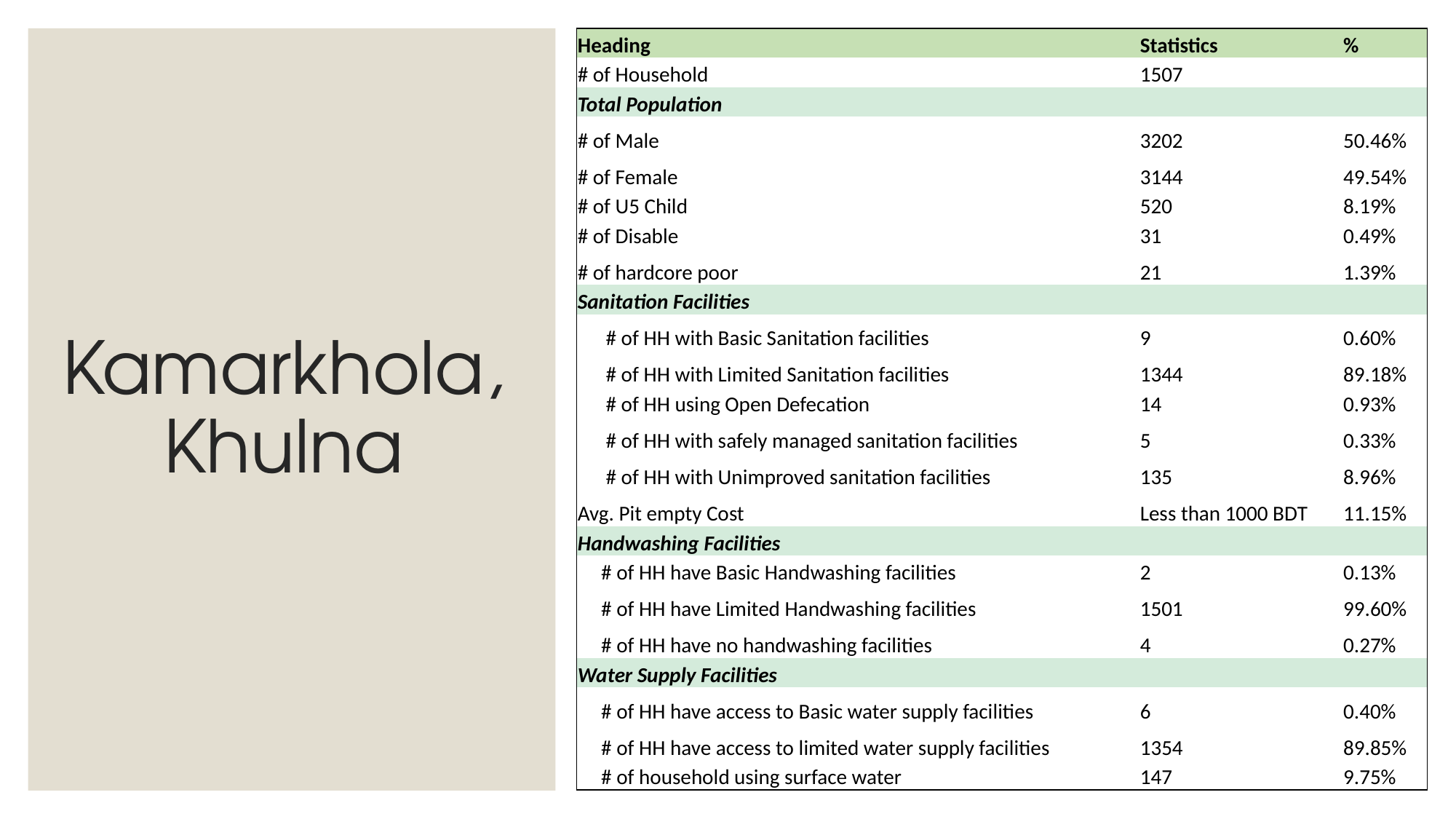

| Heading | Statistics | % |
| --- | --- | --- |
| # of Household | 1507 |  |
| Total Population |  |  |
| # of Male | 3202 | 50.46% |
| # of Female | 3144 | 49.54% |
| # of U5 Child | 520 | 8.19% |
| # of Disable | 31 | 0.49% |
| # of hardcore poor | 21 | 1.39% |
| Sanitation Facilities |  |  |
| # of HH with Basic Sanitation facilities | 9 | 0.60% |
| # of HH with Limited Sanitation facilities | 1344 | 89.18% |
| # of HH using Open Defecation | 14 | 0.93% |
| # of HH with safely managed sanitation facilities | 5 | 0.33% |
| # of HH with Unimproved sanitation facilities | 135 | 8.96% |
| Avg. Pit empty Cost | Less than 1000 BDT | 11.15% |
| Handwashing Facilities |  |  |
| # of HH have Basic Handwashing facilities | 2 | 0.13% |
| # of HH have Limited Handwashing facilities | 1501 | 99.60% |
| # of HH have no handwashing facilities | 4 | 0.27% |
| Water Supply Facilities |  |  |
| # of HH have access to Basic water supply facilities | 6 | 0.40% |
| # of HH have access to limited water supply facilities | 1354 | 89.85% |
| # of household using surface water | 147 | 9.75% |
# Kamarkhola, Khulna